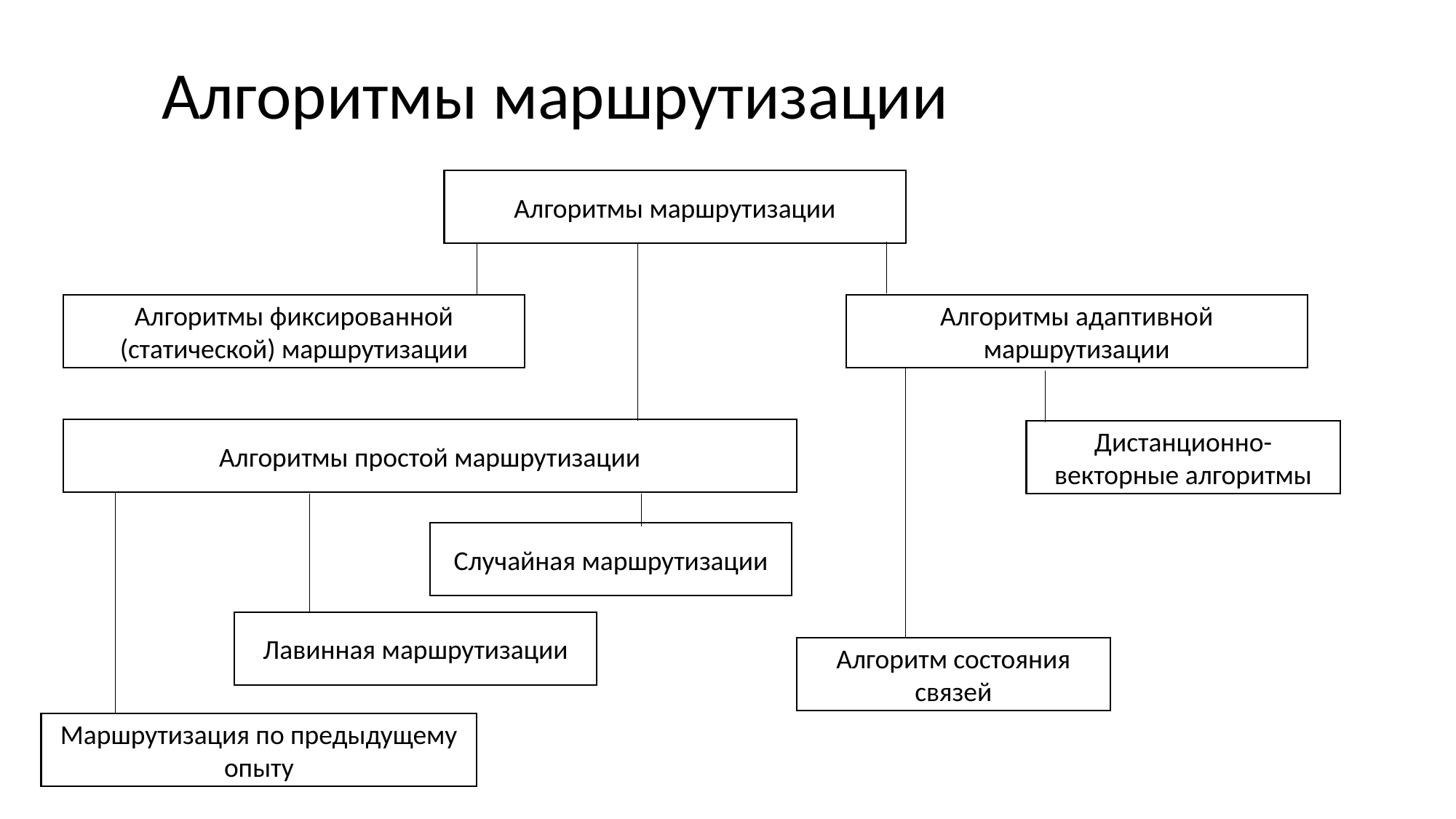

# Алгоритмы маршрутизации
Алгоритмы маршрутизации
Алгоритмы фиксированной (статической) маршрутизации
Алгоритмы адаптивной маршрутизации
Алгоритмы простой маршрутизации
Дистанционно-векторные алгоритмы
Случайная маршрутизации
Лавинная маршрутизации
Алгоритм состояния связей
Маршрутизация по предыдущему опыту